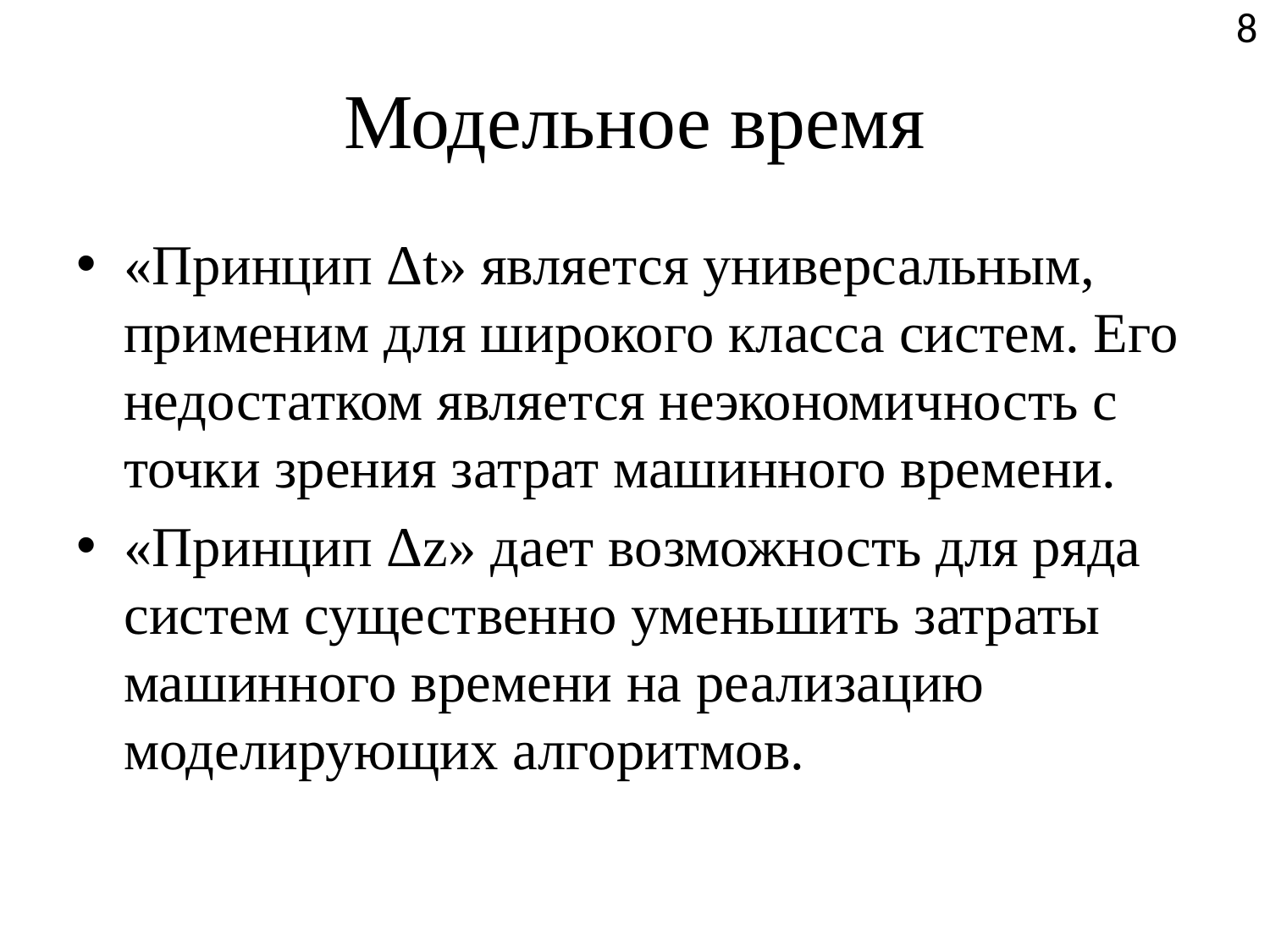

8
# Модельное время
«Принцип Δt» является универсальным, применим для широкого класса систем. Его недостатком является неэкономичность с точки зрения затрат машинного времени.
«Принцип Δz» дает возможность для ряда систем существенно уменьшить затраты машинного времени на реализацию моделирующих алгоритмов.